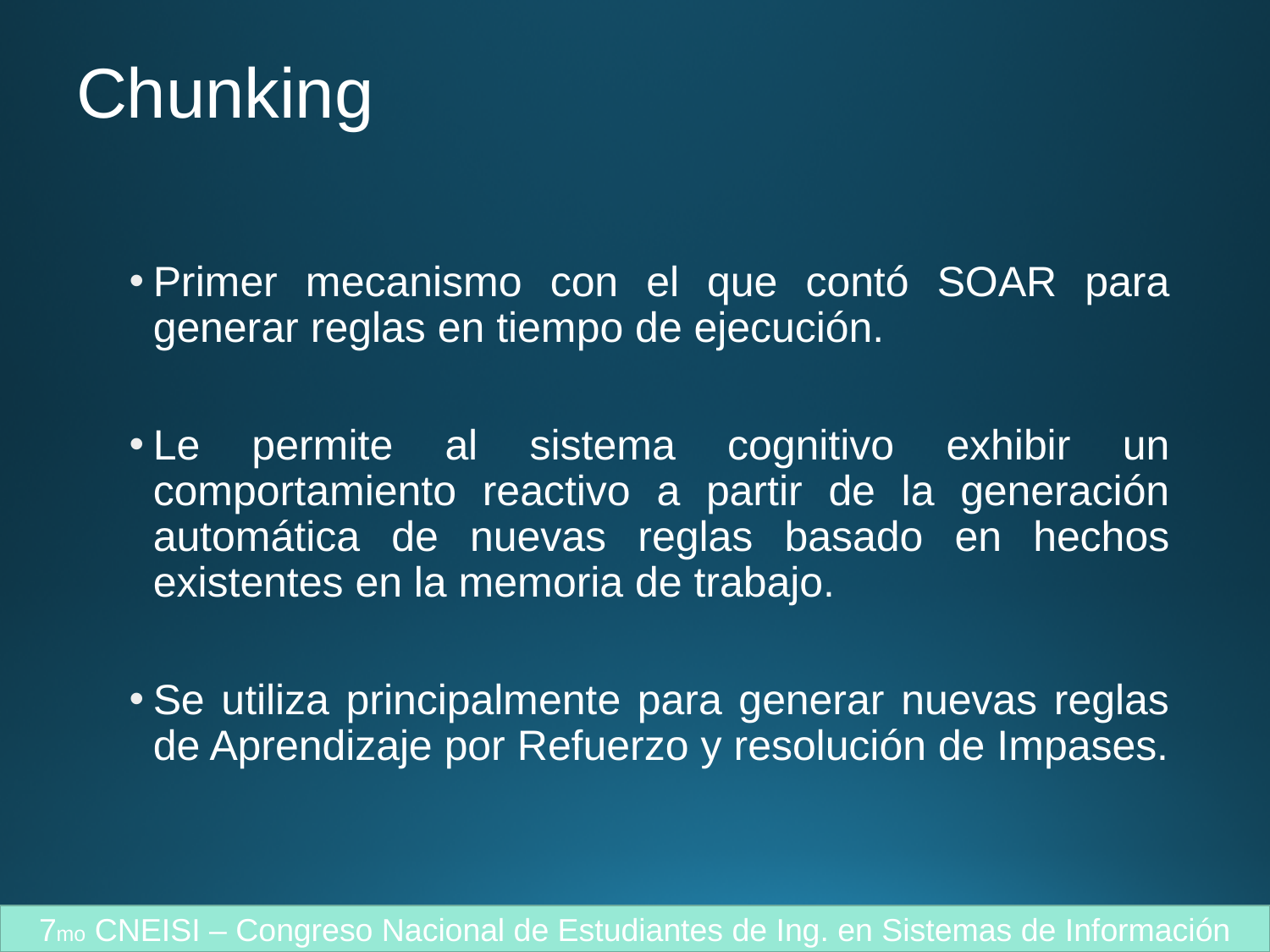

# Chunking
Primer mecanismo con el que contó SOAR para generar reglas en tiempo de ejecución.

Le permite al sistema cognitivo exhibir un comportamiento reactivo a partir de la generación automática de nuevas reglas basado en hechos existentes en la memoria de trabajo.

Se utiliza principalmente para generar nuevas reglas de Aprendizaje por Refuerzo y resolución de Impases.

7mo CNEISI – Congreso Nacional de Estudiantes de Ing. en Sistemas de Información